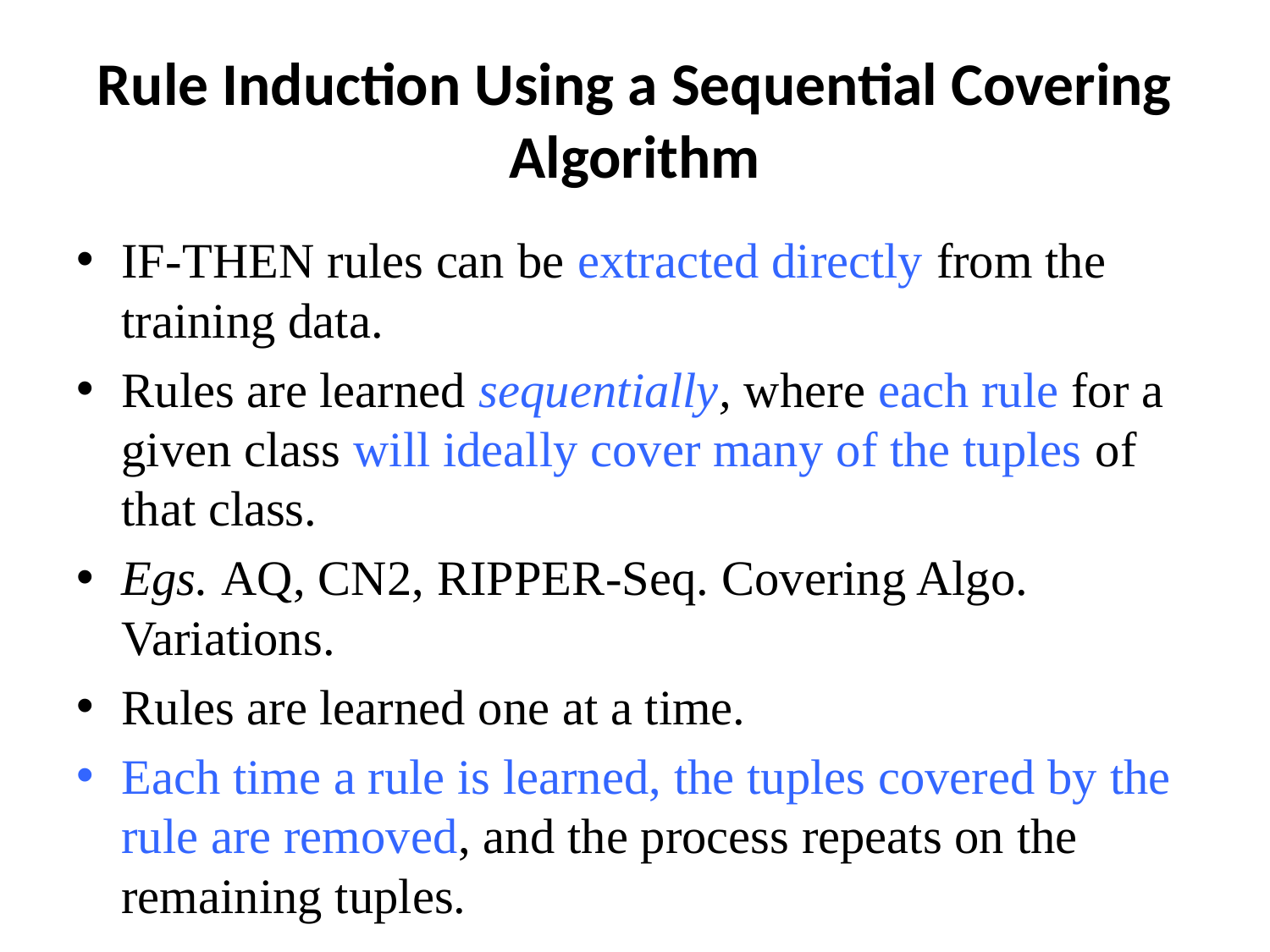

# Rule Induction Using a Sequential Covering Algorithm
IF-THEN rules can be extracted directly from the training data.
Rules are learned sequentially, where each rule for a given class will ideally cover many of the tuples of that class.
Egs. AQ, CN2, RIPPER-Seq. Covering Algo. Variations.
Rules are learned one at a time.
Each time a rule is learned, the tuples covered by the rule are removed, and the process repeats on the remaining tuples.